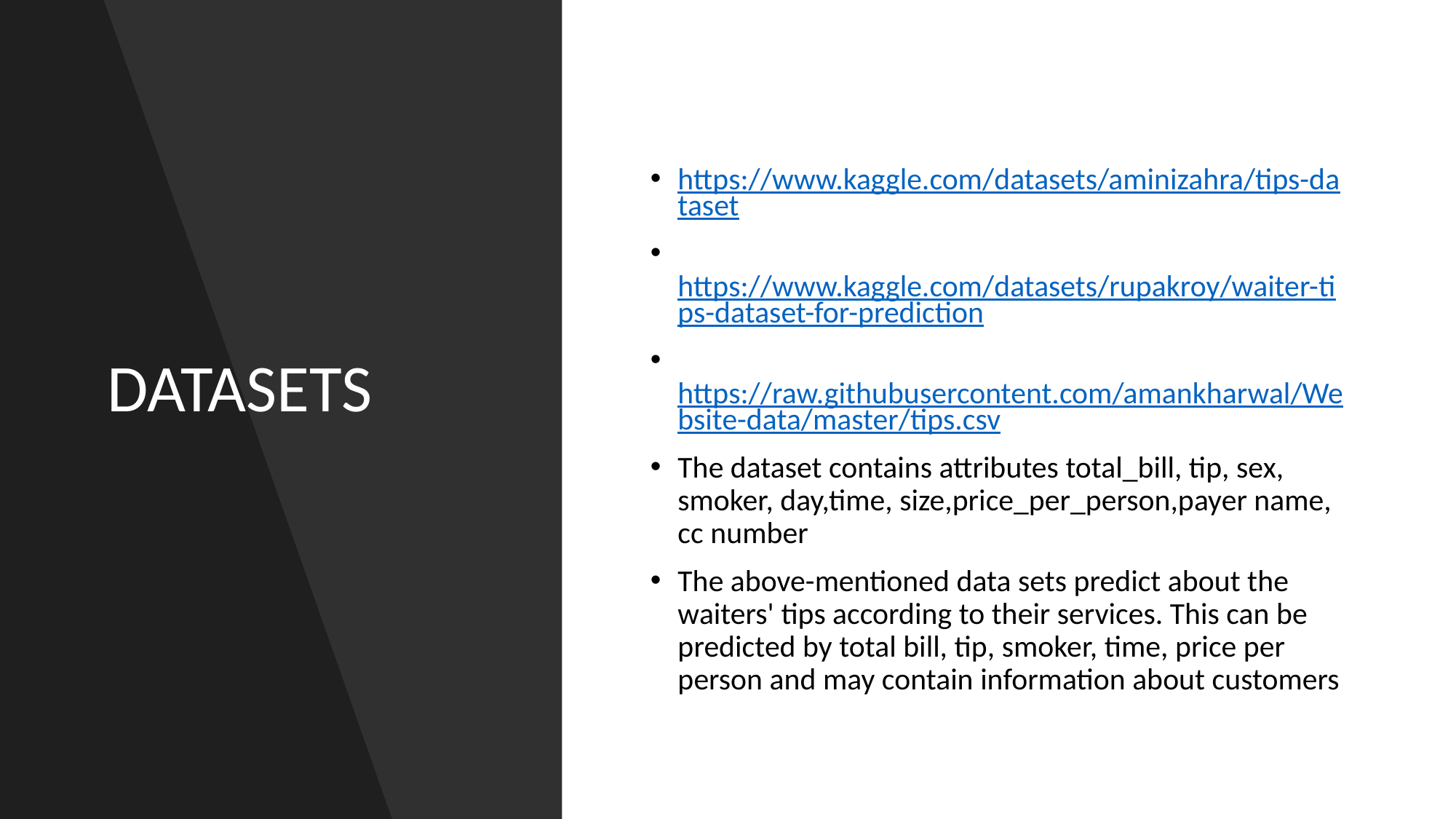

# DATASETS
https://www.kaggle.com/datasets/aminizahra/tips-dataset
 https://www.kaggle.com/datasets/rupakroy/waiter-tips-dataset-for-prediction
 https://raw.githubusercontent.com/amankharwal/Website-data/master/tips.csv
The dataset contains attributes total_bill, tip, sex, smoker, day,time, size,price_per_person,payer name, cc number
The above-mentioned data sets predict about the waiters' tips according to their services. This can be predicted by total bill, tip, smoker, time, price per person and may contain information about customers